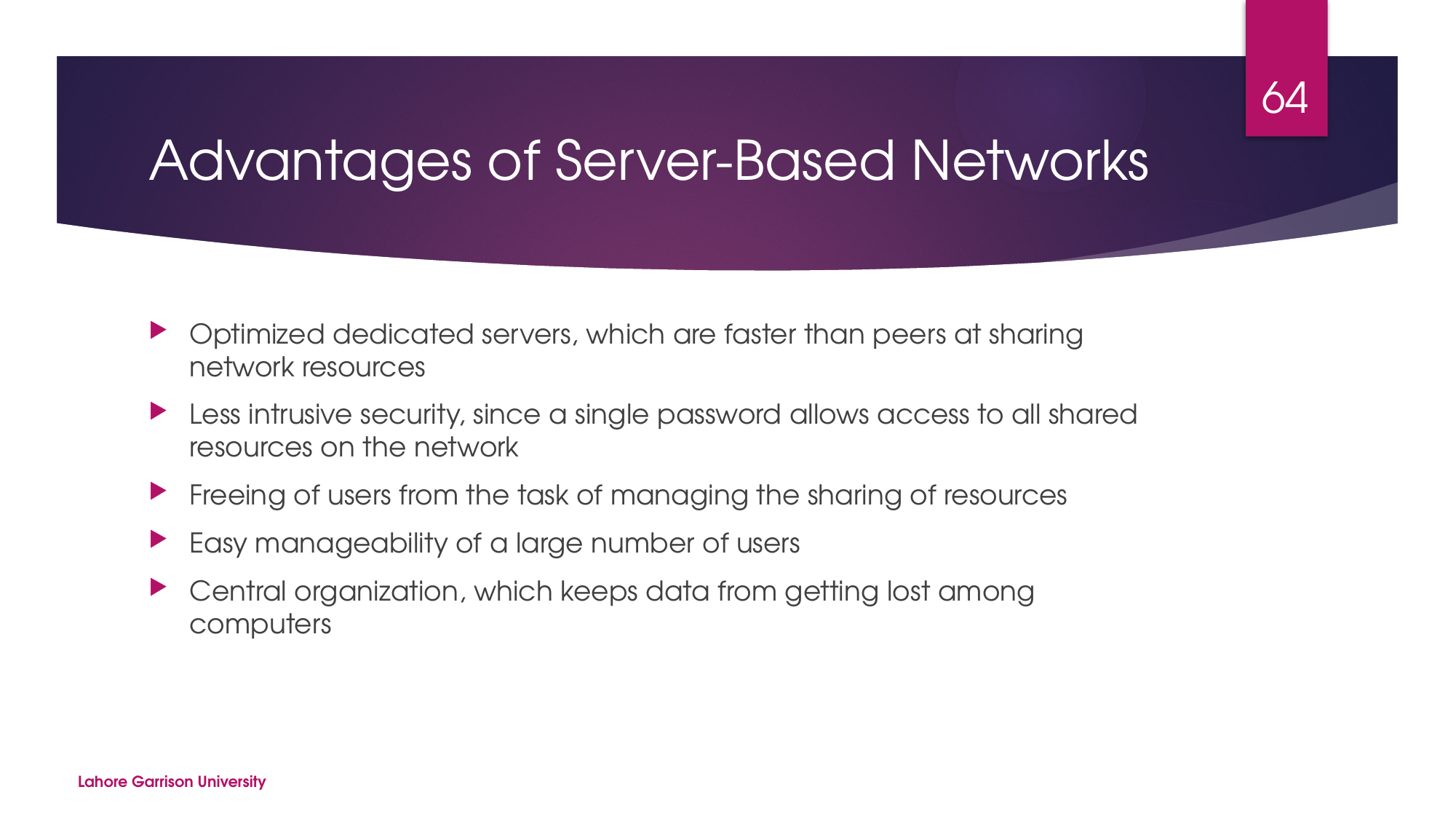

64
# Advantages of Server-Based Networks
Optimized dedicated servers, which are faster than peers at sharing network resources
Less intrusive security, since a single password allows access to all shared resources on the network
Freeing of users from the task of managing the sharing of resources
Easy manageability of a large number of users
Central organization, which keeps data from getting lost among computers

Lahore Garrison University